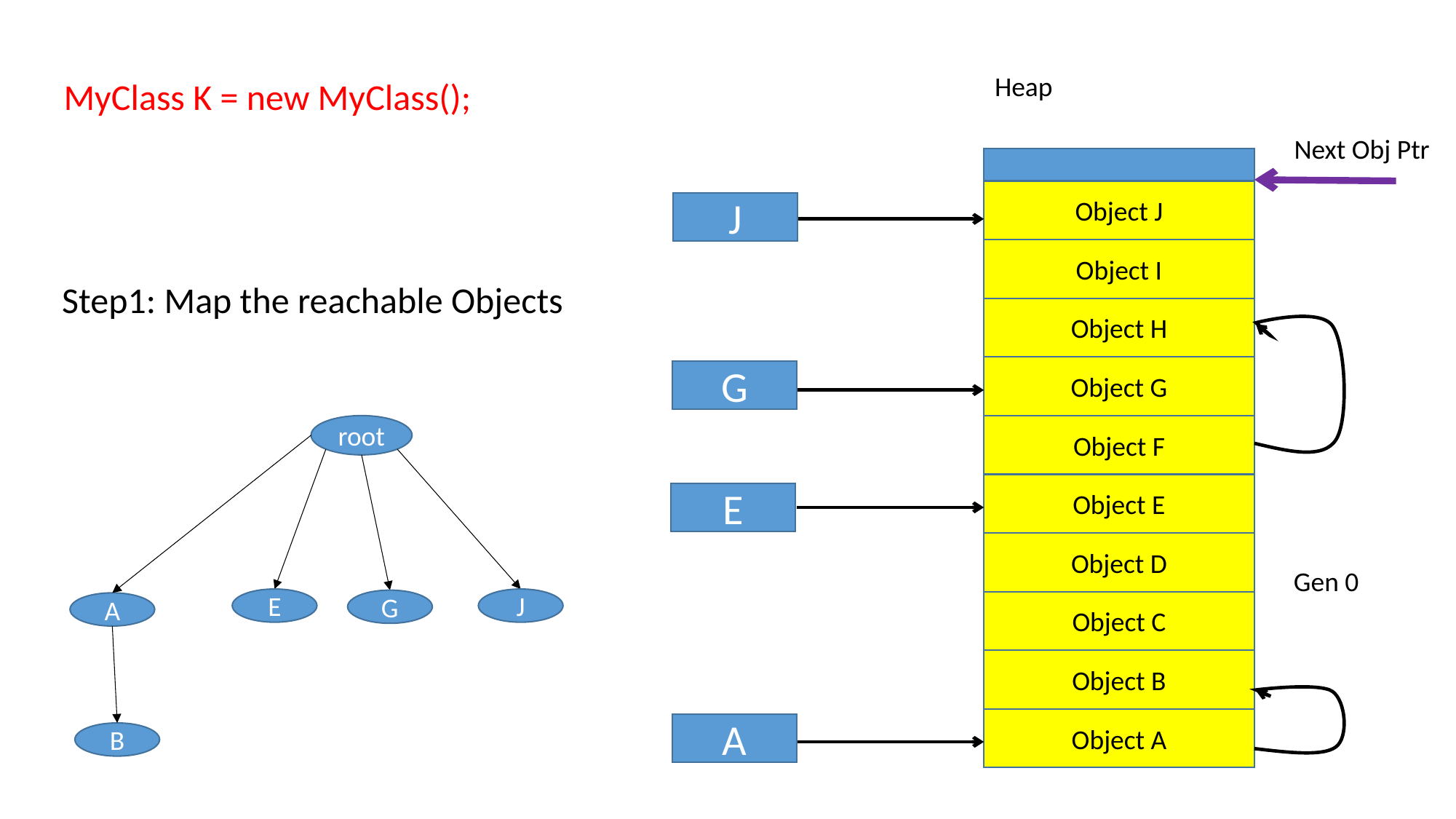

MyClass K = new MyClass();
Heap
Next Obj Ptr

Object J
J
Object I
Step1: Map the reachable Objects
Object H

Object G
G
root
E
J
G
A
B
Object F
Object E
E
Object D
Gen 0
Object C
Object B

Object A
A